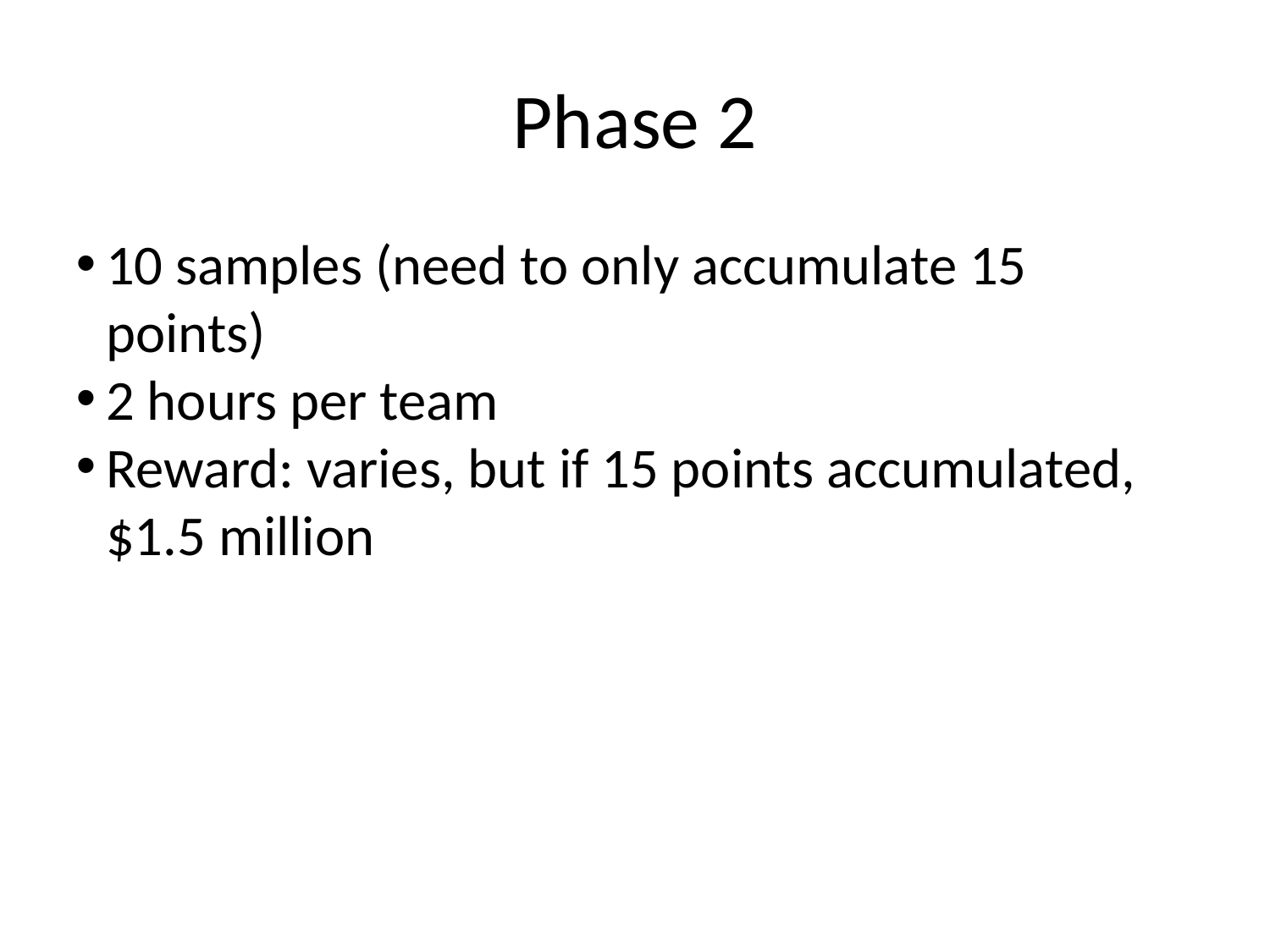

Phase 2
10 samples (need to only accumulate 15 points)
2 hours per team
Reward: varies, but if 15 points accumulated, $1.5 million